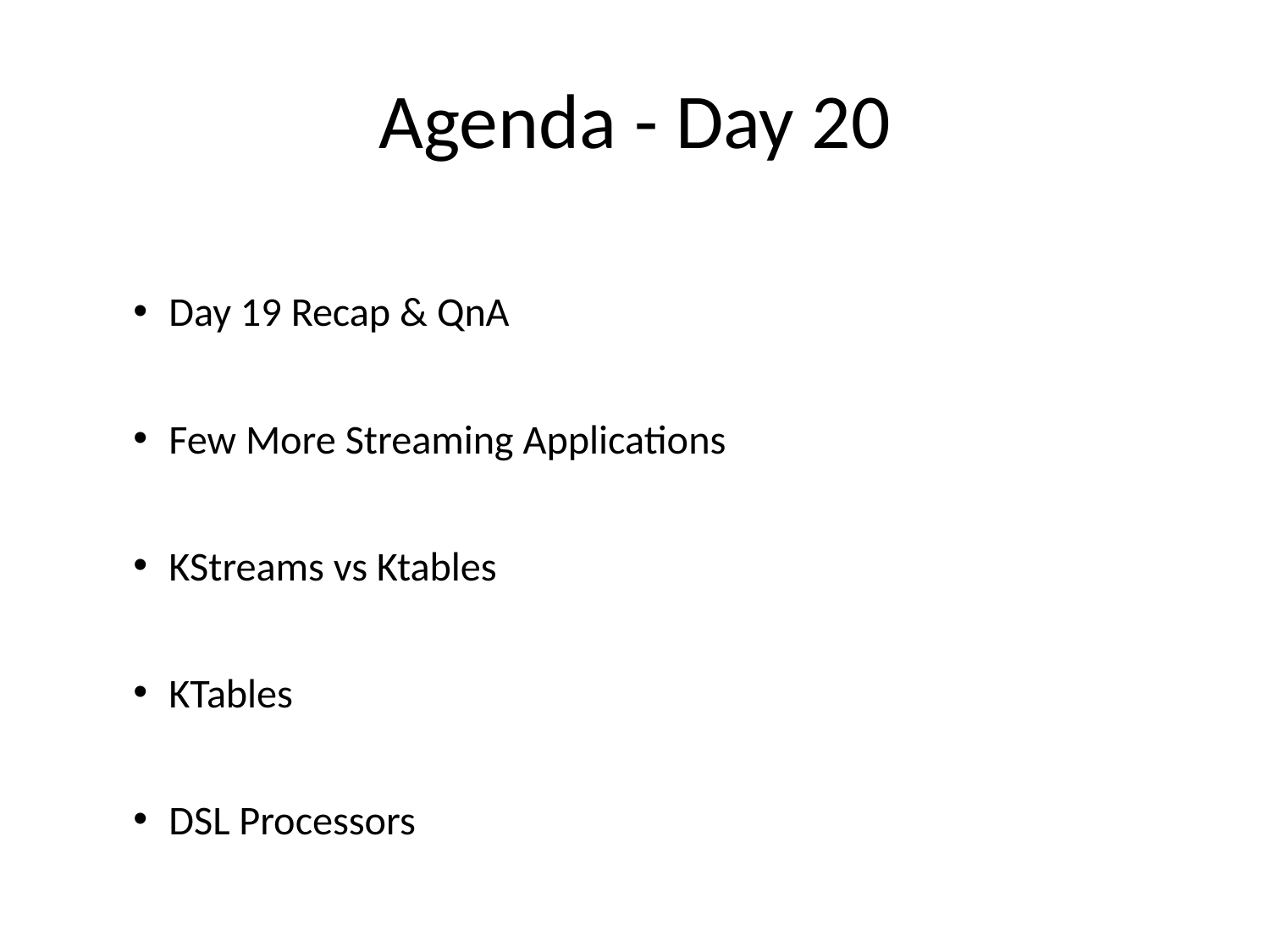

# Agenda - Day 20

Day 19 Recap & QnA

Few More Streaming Applications

KStreams vs Ktables

KTables

DSL Processors